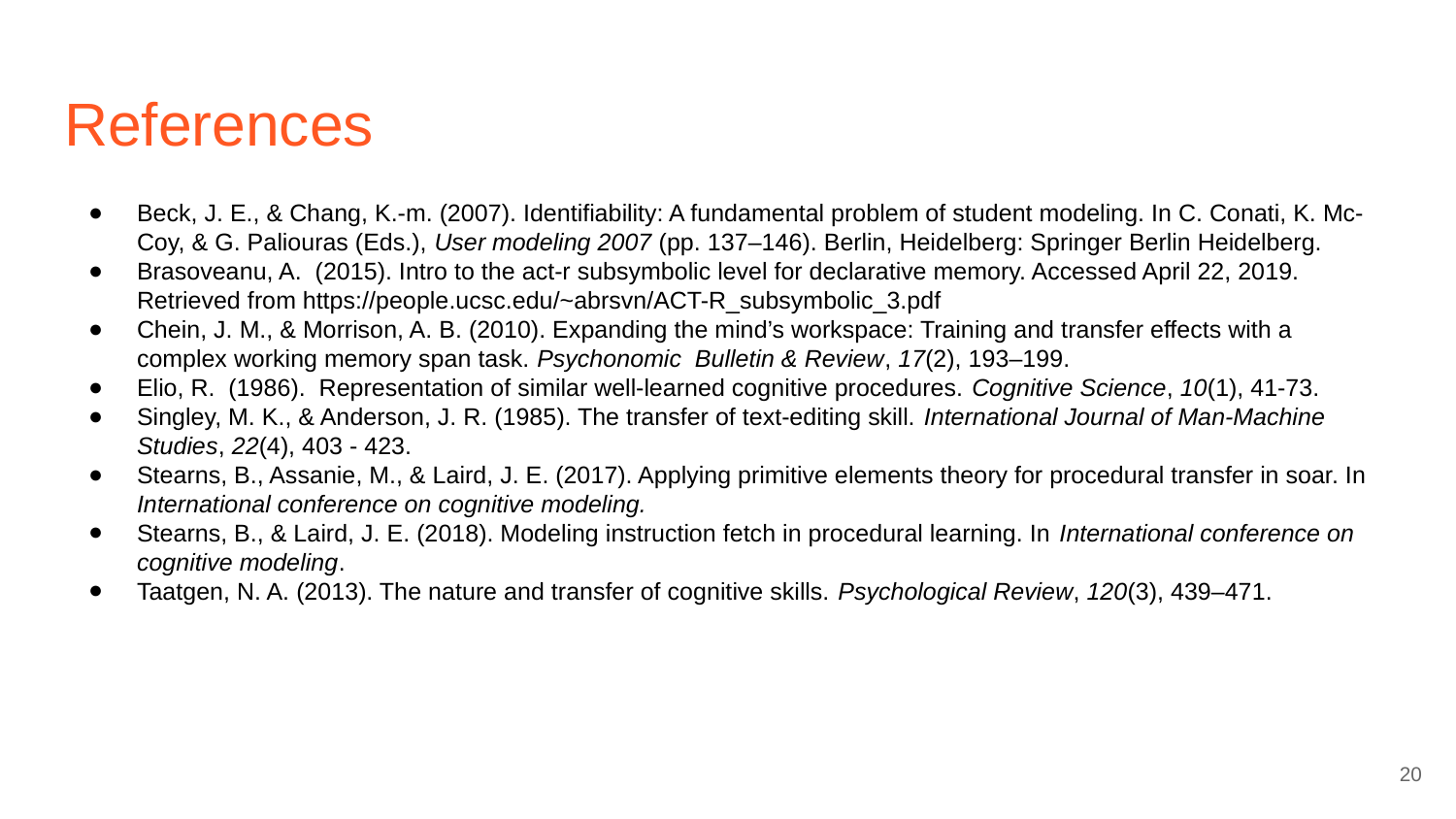

# References
Beck, J. E., & Chang, K.-m. (2007). Identifiability: A fundamental problem of student modeling. In C. Conati, K. Mc-Coy, & G. Paliouras (Eds.), User modeling 2007 (pp. 137–146). Berlin, Heidelberg: Springer Berlin Heidelberg.
Brasoveanu, A.  (2015). Intro to the act-r subsymbolic level for declarative memory. Accessed April 22, 2019. Retrieved from https://people.ucsc.edu/~abrsvn/ACT-R_subsymbolic_3.pdf
Chein, J. M., & Morrison, A. B. (2010). Expanding the mind’s workspace: Training and transfer effects with a complex working memory span task. Psychonomic  Bulletin & Review, 17(2), 193–199.
Elio, R.  (1986).  Representation of similar well-learned cognitive procedures. Cognitive Science, 10(1), 41-73.
Singley, M. K., & Anderson, J. R. (1985). The transfer of text-editing skill. International Journal of Man-Machine Studies, 22(4), 403 - 423.
Stearns, B., Assanie, M., & Laird, J. E. (2017). Applying primitive elements theory for procedural transfer in soar. In International conference on cognitive modeling.
Stearns, B., & Laird, J. E. (2018). Modeling instruction fetch in procedural learning. In International conference on cognitive modeling.
Taatgen, N. A. (2013). The nature and transfer of cognitive skills. Psychological Review, 120(3), 439–471.
20